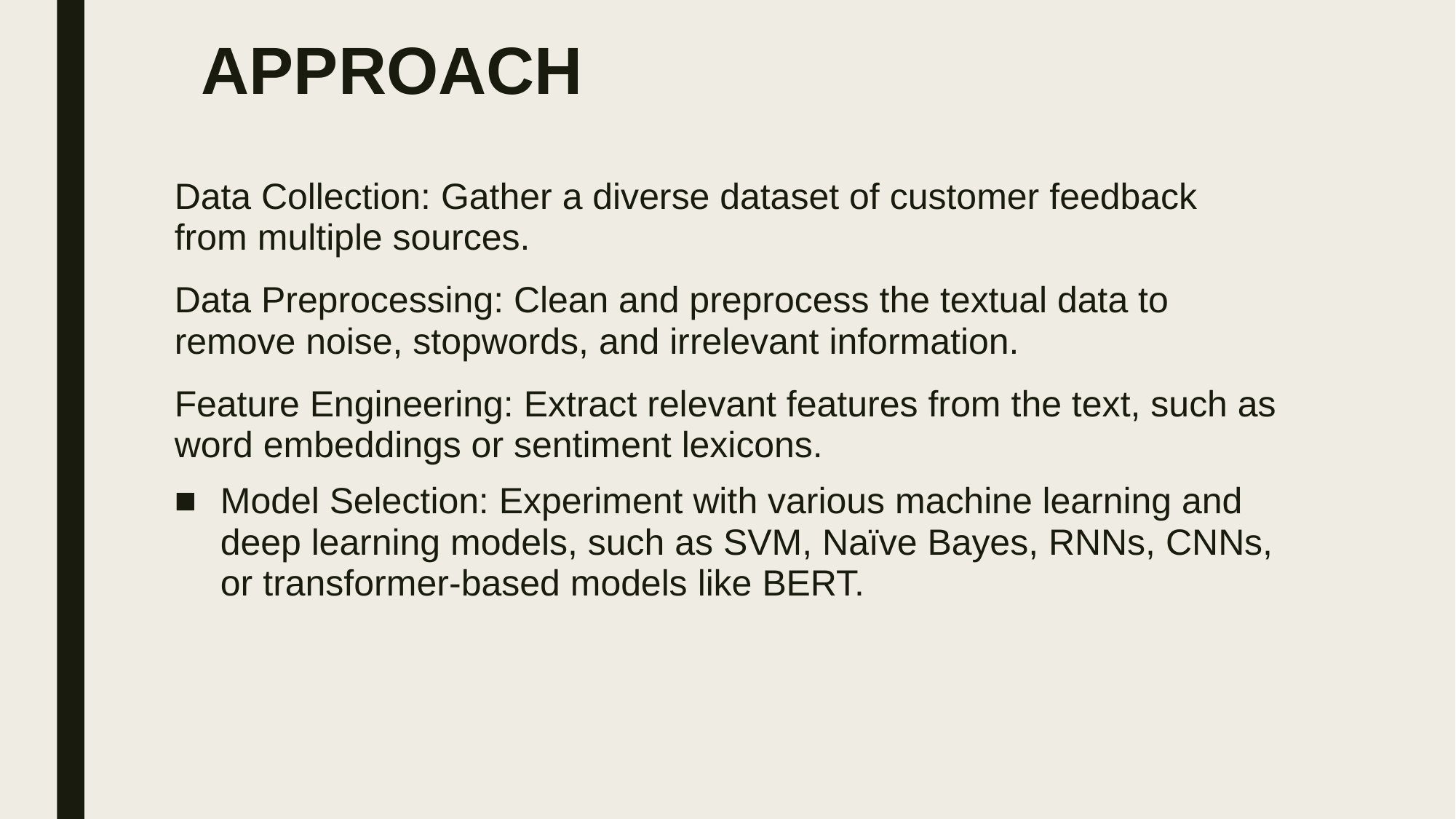

# APPROACH
Data Collection: Gather a diverse dataset of customer feedback from multiple sources.
Data Preprocessing: Clean and preprocess the textual data to remove noise, stopwords, and irrelevant information.
Feature Engineering: Extract relevant features from the text, such as word embeddings or sentiment lexicons.
Model Selection: Experiment with various machine learning and deep learning models, such as SVM, Naïve Bayes, RNNs, CNNs, or transformer-based models like BERT.